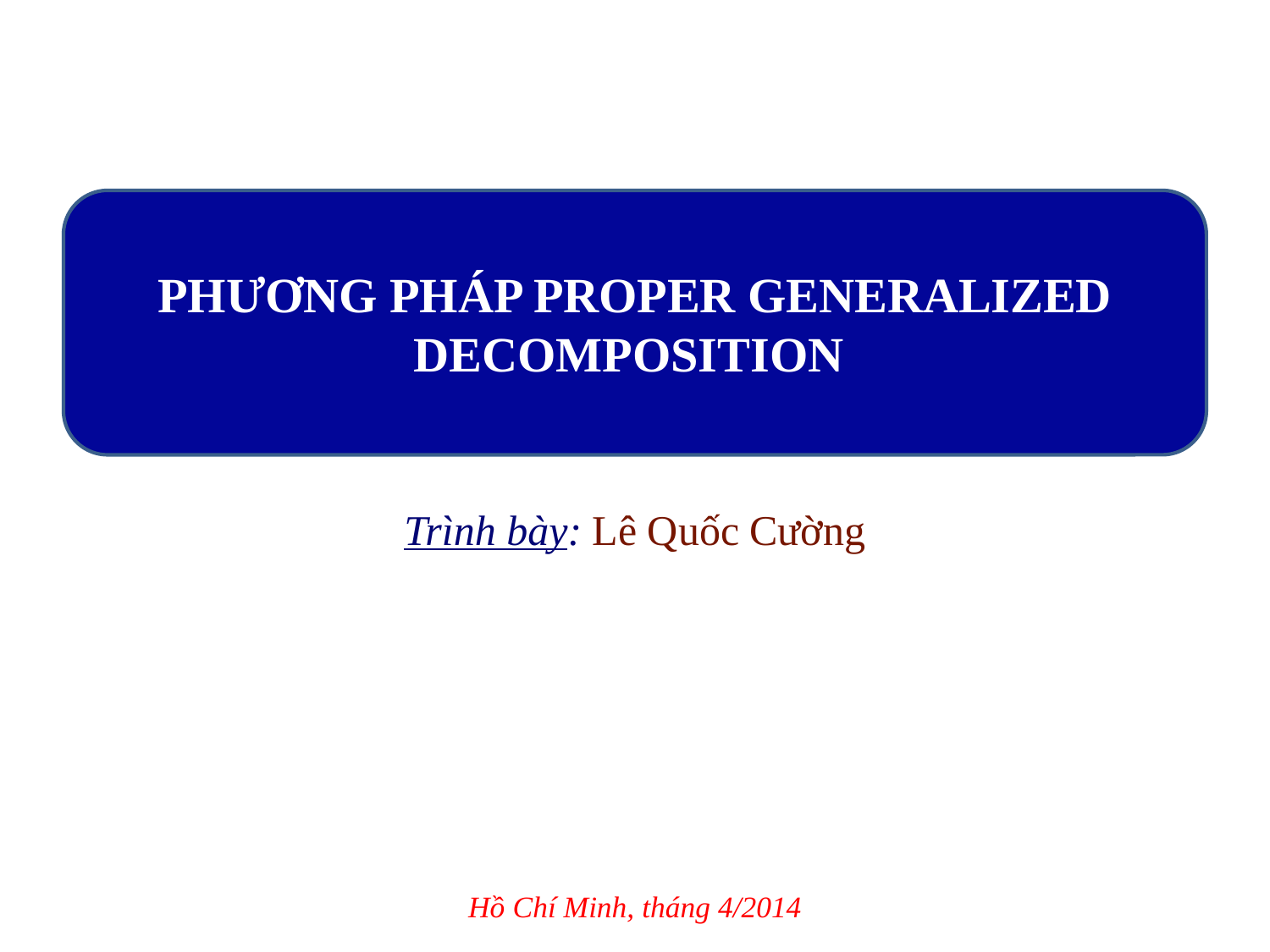

PHƯƠNG PHÁP PROPER GENERALIZED DECOMPOSITION
Trình bày: Lê Quốc Cường
Hồ Chí Minh, tháng 4/2014